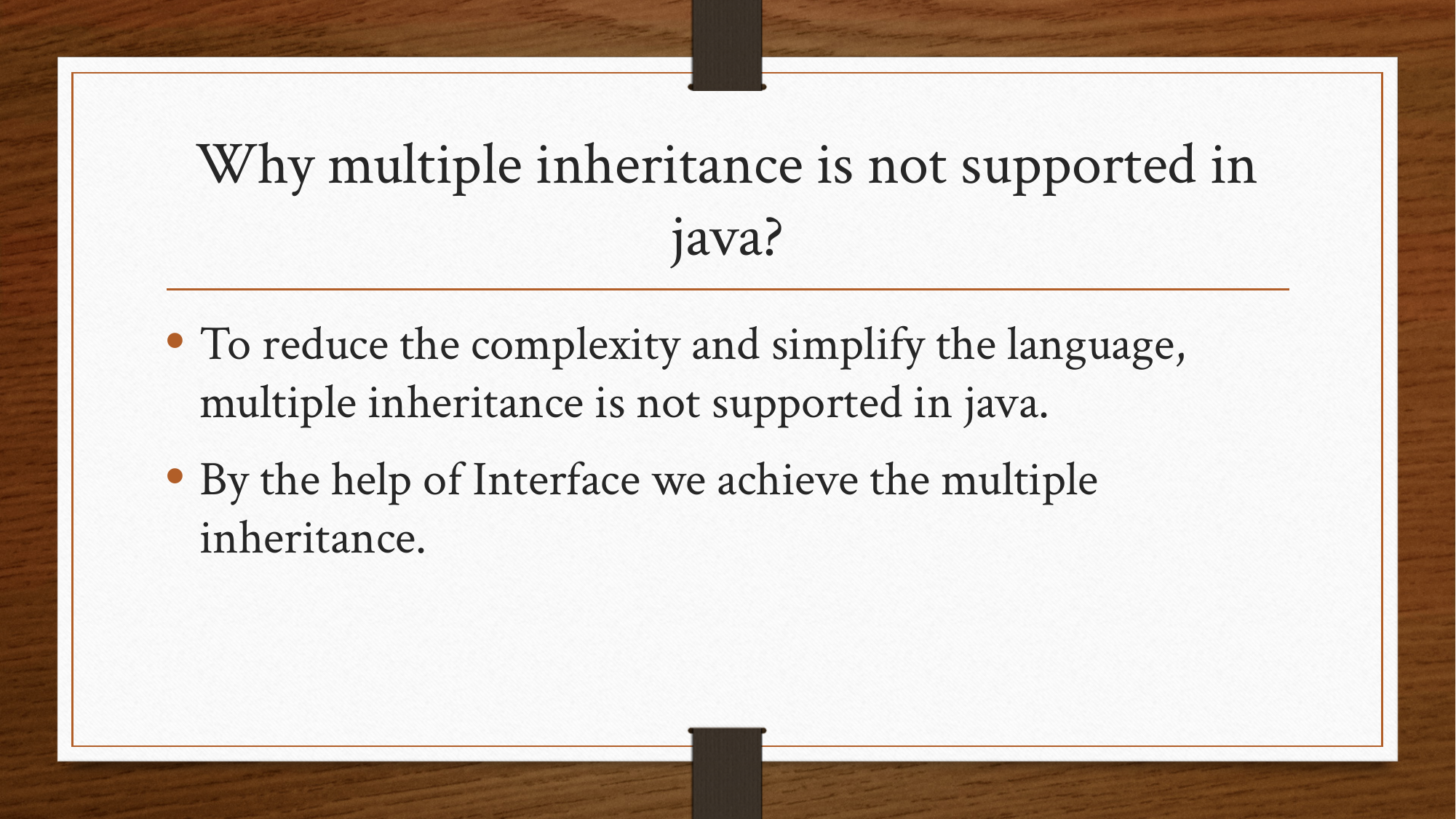

# Why multiple inheritance is not supported in java?
To reduce the complexity and simplify the language, multiple inheritance is not supported in java.
By the help of Interface we achieve the multiple inheritance.